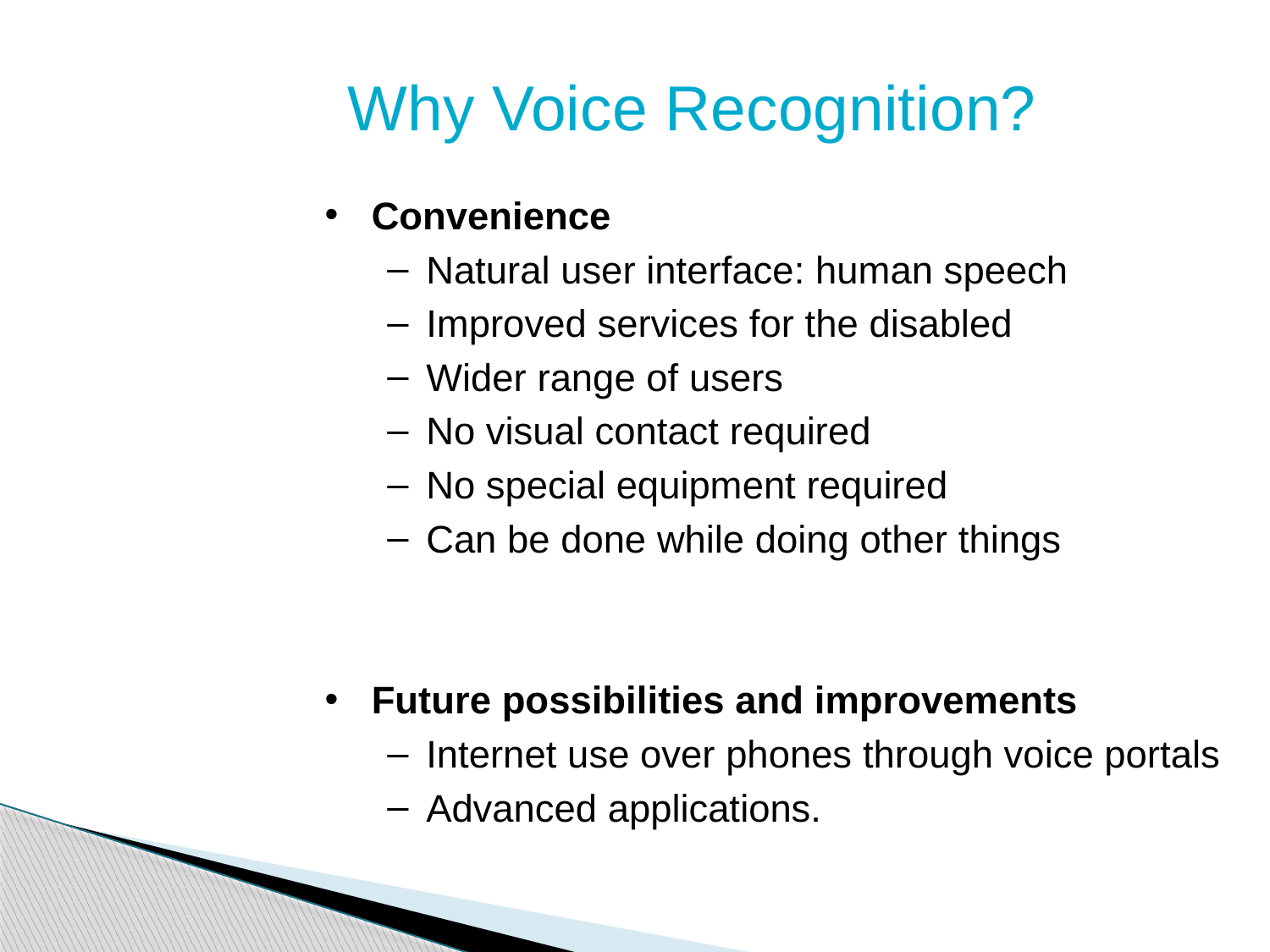

Why Voice Recognition?
Convenience
Natural user interface: human speech
Improved services for the disabled
Wider range of users
No visual contact required
No special equipment required
Can be done while doing other things

Future possibilities and improvements
Internet use over phones through voice portals
Advanced applications.